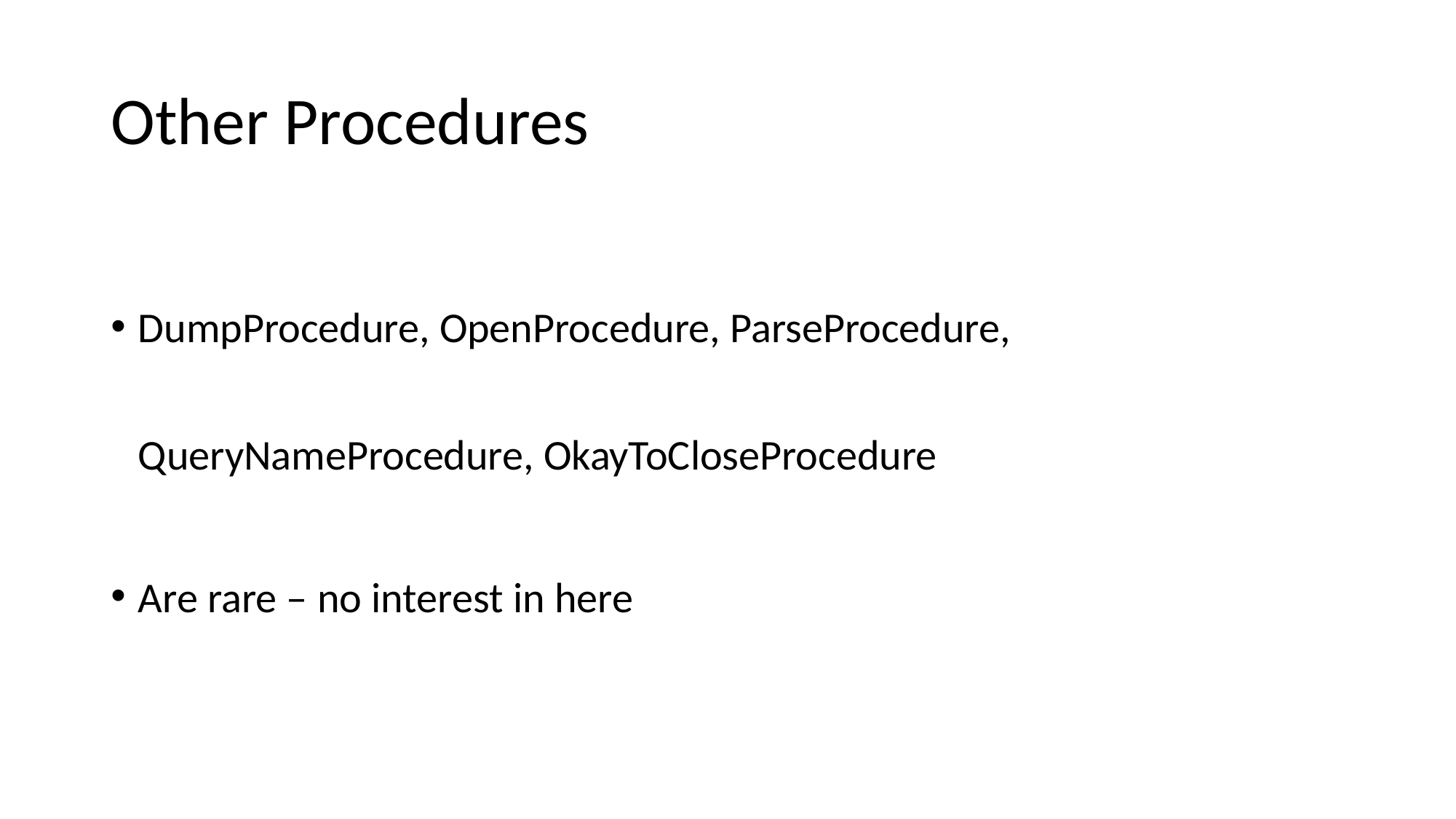

# Other Procedures
DumpProcedure, OpenProcedure, ParseProcedure, QueryNameProcedure, OkayToCloseProcedure
Are rare – no interest in here